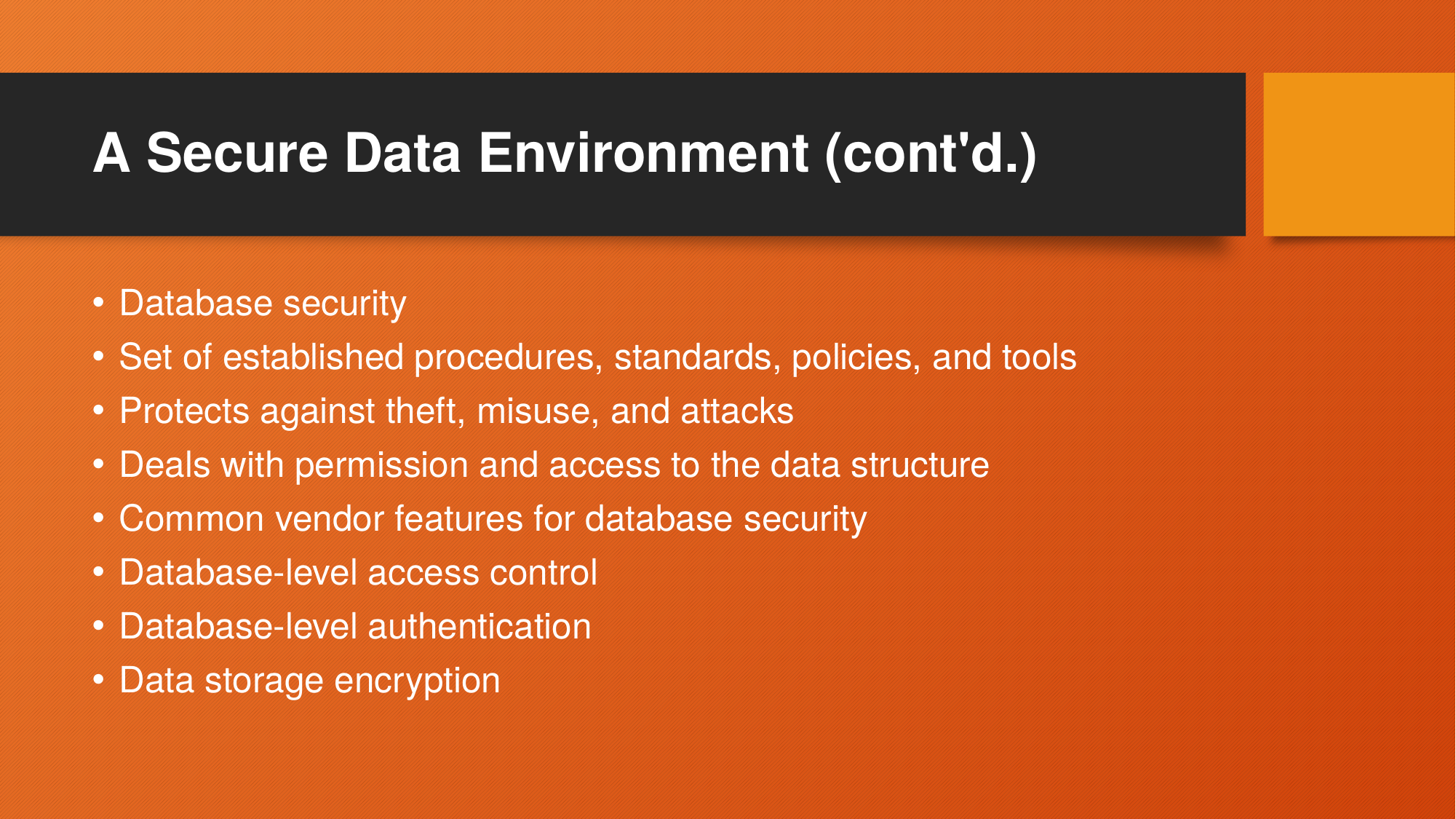

# A Secure Data Environment (cont'd.)
﻿﻿Database security
﻿﻿Set of established procedures, standards, policies, and tools
﻿﻿Protects against theft, misuse, and attacks
﻿﻿Deals with permission and access to the data structure
﻿﻿Common vendor features for database security
﻿﻿Database-level access control
﻿﻿Database-level authentication
﻿﻿Data storage encryption